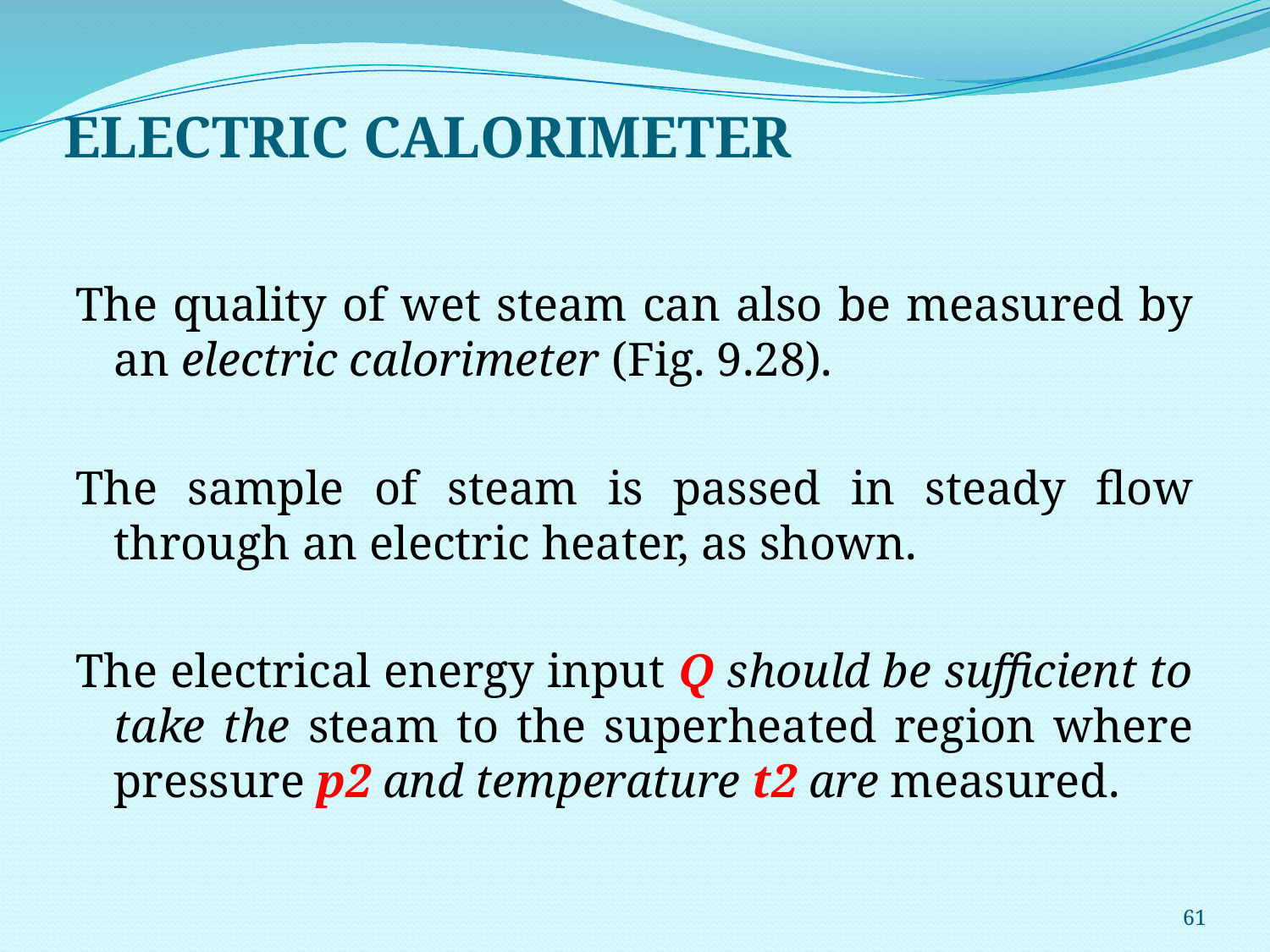

# ELECTRIC CALORIMETER
The quality of wet steam can also be measured by an electric calorimeter (Fig. 9.28).

The sample of steam is passed in steady flow through an electric heater, as shown.

The electrical energy input Q should be sufficient to take the steam to the superheated region where pressure p2 and temperature t2 are measured.
61